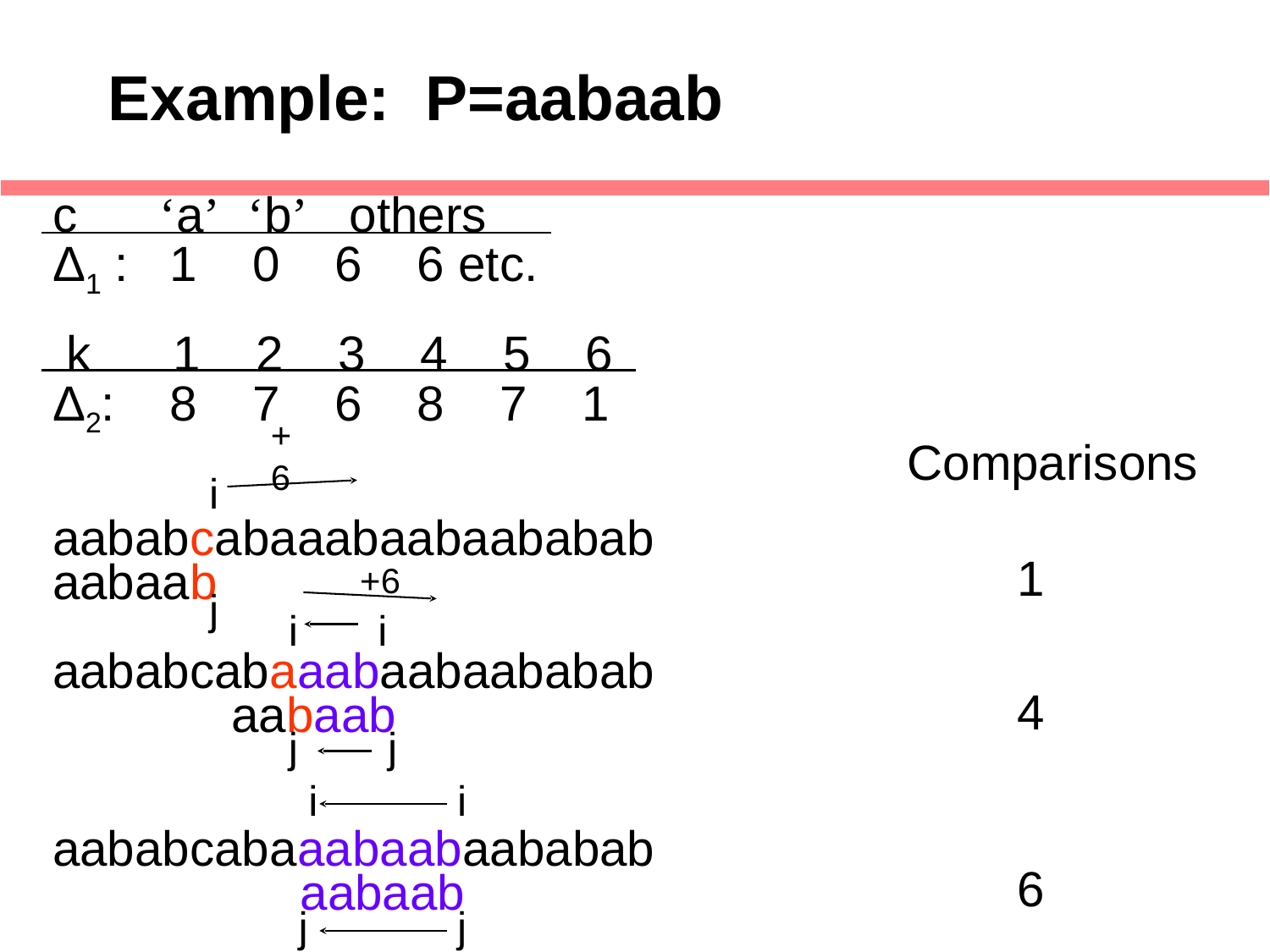

# Example:  P=aabaab
c      ‘a’  ‘b’   others
Δ1 :   1    0    6    6 etc.

 k      1    2    3    4    5    6
Δ2:    8    7    6    8    7    1

aababcabaaabaabaababab
aabaab

aababcabaaabaabaababab
             aabaab

aababcabaaabaabaababab
                  aabaab

     Comparisons

             1

             4

             6
+6
i
+6
j
i
i
j
j
i
i
j
j